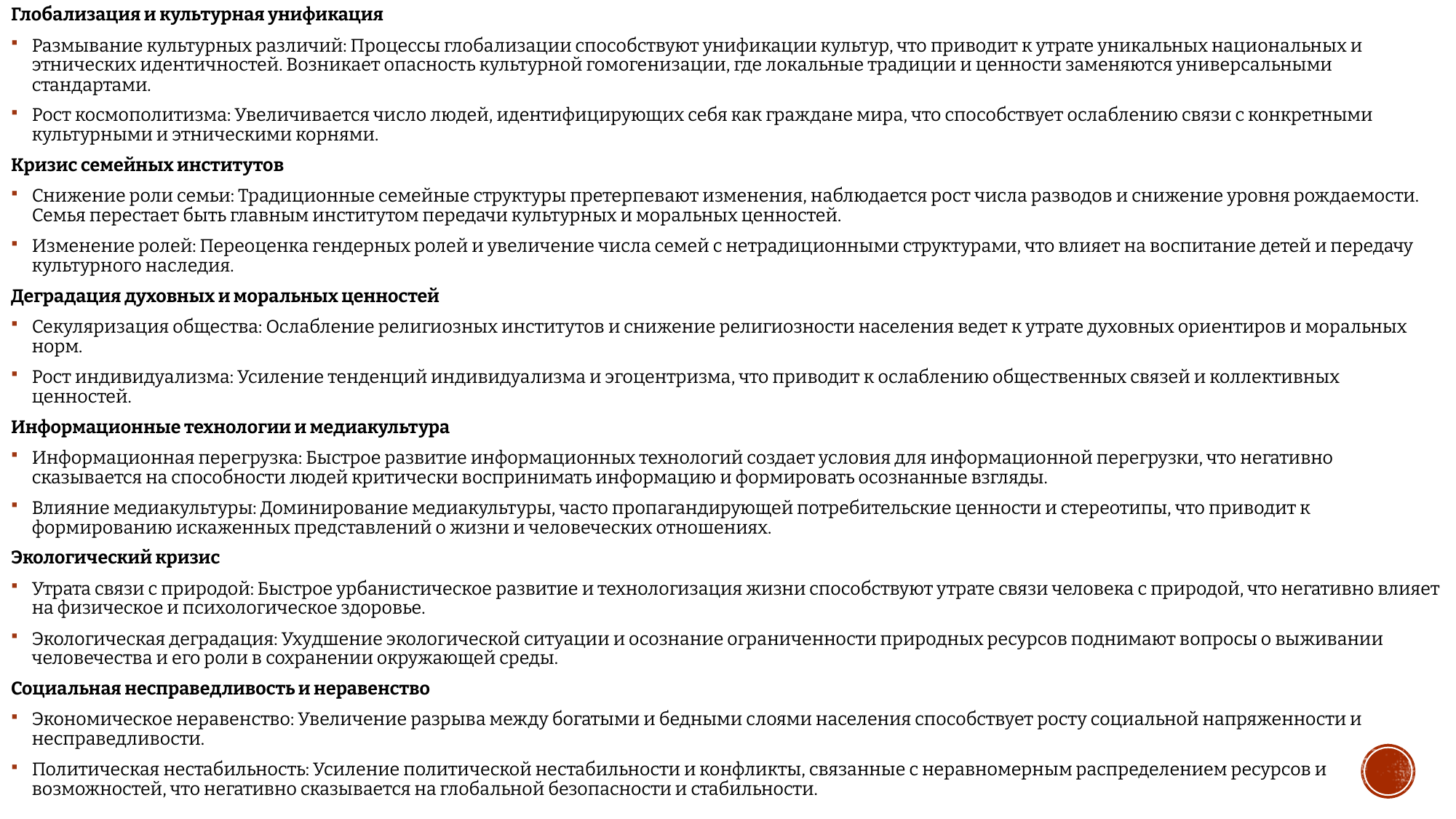

Глобализация и культурная унификация
Размывание культурных различий: Процессы глобализации способствуют унификации культур, что приводит к утрате уникальных национальных и этнических идентичностей. Возникает опасность культурной гомогенизации, где локальные традиции и ценности заменяются универсальными стандартами.
Рост космополитизма: Увеличивается число людей, идентифицирующих себя как граждане мира, что способствует ослаблению связи с конкретными культурными и этническими корнями.
Кризис семейных институтов
Снижение роли семьи: Традиционные семейные структуры претерпевают изменения, наблюдается рост числа разводов и снижение уровня рождаемости. Семья перестает быть главным институтом передачи культурных и моральных ценностей.
Изменение ролей: Переоценка гендерных ролей и увеличение числа семей с нетрадиционными структурами, что влияет на воспитание детей и передачу культурного наследия.
Деградация духовных и моральных ценностей
Секуляризация общества: Ослабление религиозных институтов и снижение религиозности населения ведет к утрате духовных ориентиров и моральных норм.
Рост индивидуализма: Усиление тенденций индивидуализма и эгоцентризма, что приводит к ослаблению общественных связей и коллективных ценностей.
Информационные технологии и медиакультура
Информационная перегрузка: Быстрое развитие информационных технологий создает условия для информационной перегрузки, что негативно сказывается на способности людей критически воспринимать информацию и формировать осознанные взгляды.
Влияние медиакультуры: Доминирование медиакультуры, часто пропагандирующей потребительские ценности и стереотипы, что приводит к формированию искаженных представлений о жизни и человеческих отношениях.
Экологический кризис
Утрата связи с природой: Быстрое урбанистическое развитие и технологизация жизни способствуют утрате связи человека с природой, что негативно влияет на физическое и психологическое здоровье.
Экологическая деградация: Ухудшение экологической ситуации и осознание ограниченности природных ресурсов поднимают вопросы о выживании человечества и его роли в сохранении окружающей среды.
Социальная несправедливость и неравенство
Экономическое неравенство: Увеличение разрыва между богатыми и бедными слоями населения способствует росту социальной напряженности и несправедливости.
Политическая нестабильность: Усиление политической нестабильности и конфликты, связанные с неравномерным распределением ресурсов и возможностей, что негативно сказывается на глобальной безопасности и стабильности.